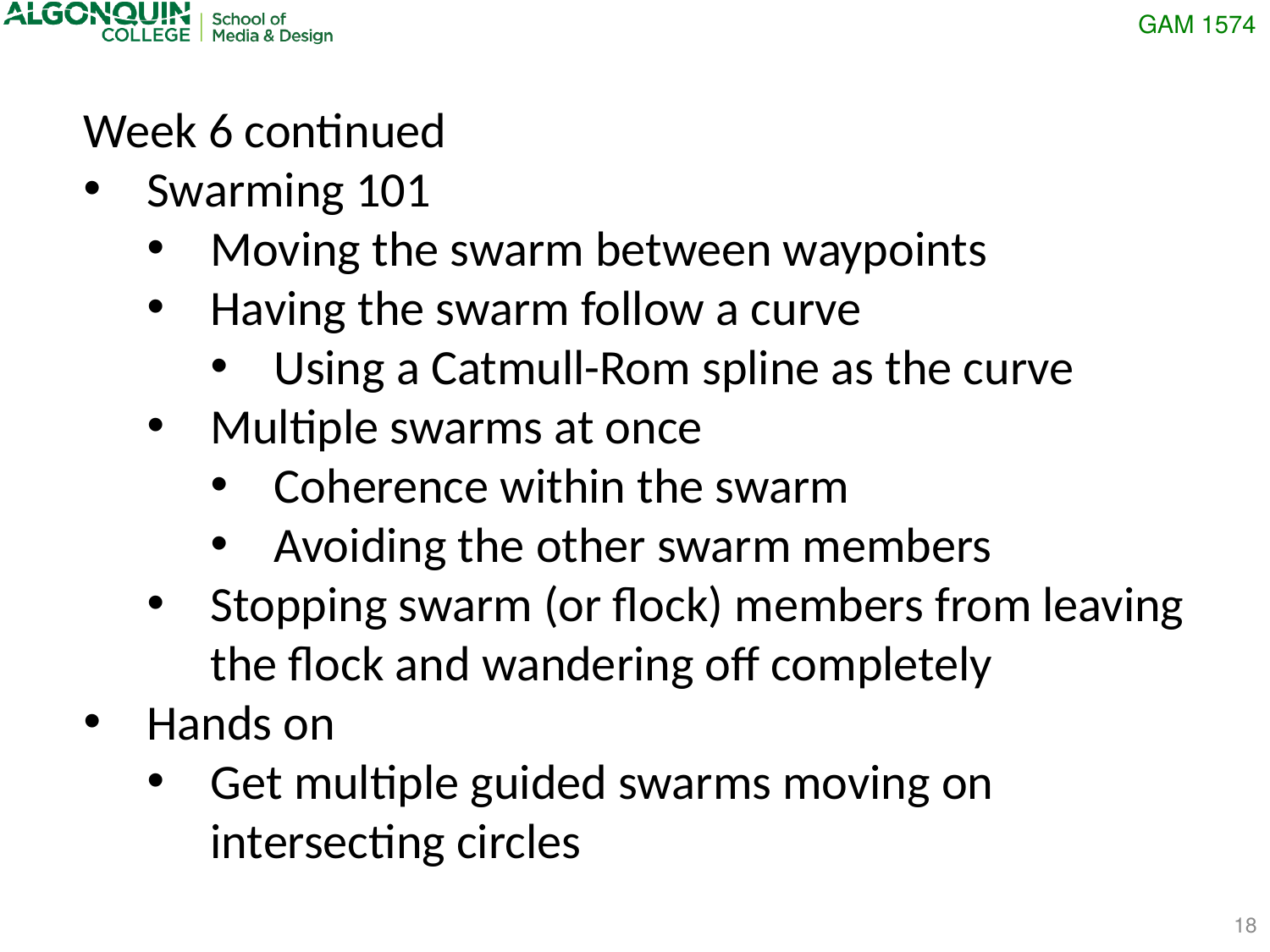

Week 6 continued
Swarming 101
Moving the swarm between waypoints
Having the swarm follow a curve
Using a Catmull-Rom spline as the curve
Multiple swarms at once
Coherence within the swarm
Avoiding the other swarm members
Stopping swarm (or flock) members from leaving the flock and wandering off completely
Hands on
Get multiple guided swarms moving on intersecting circles
18